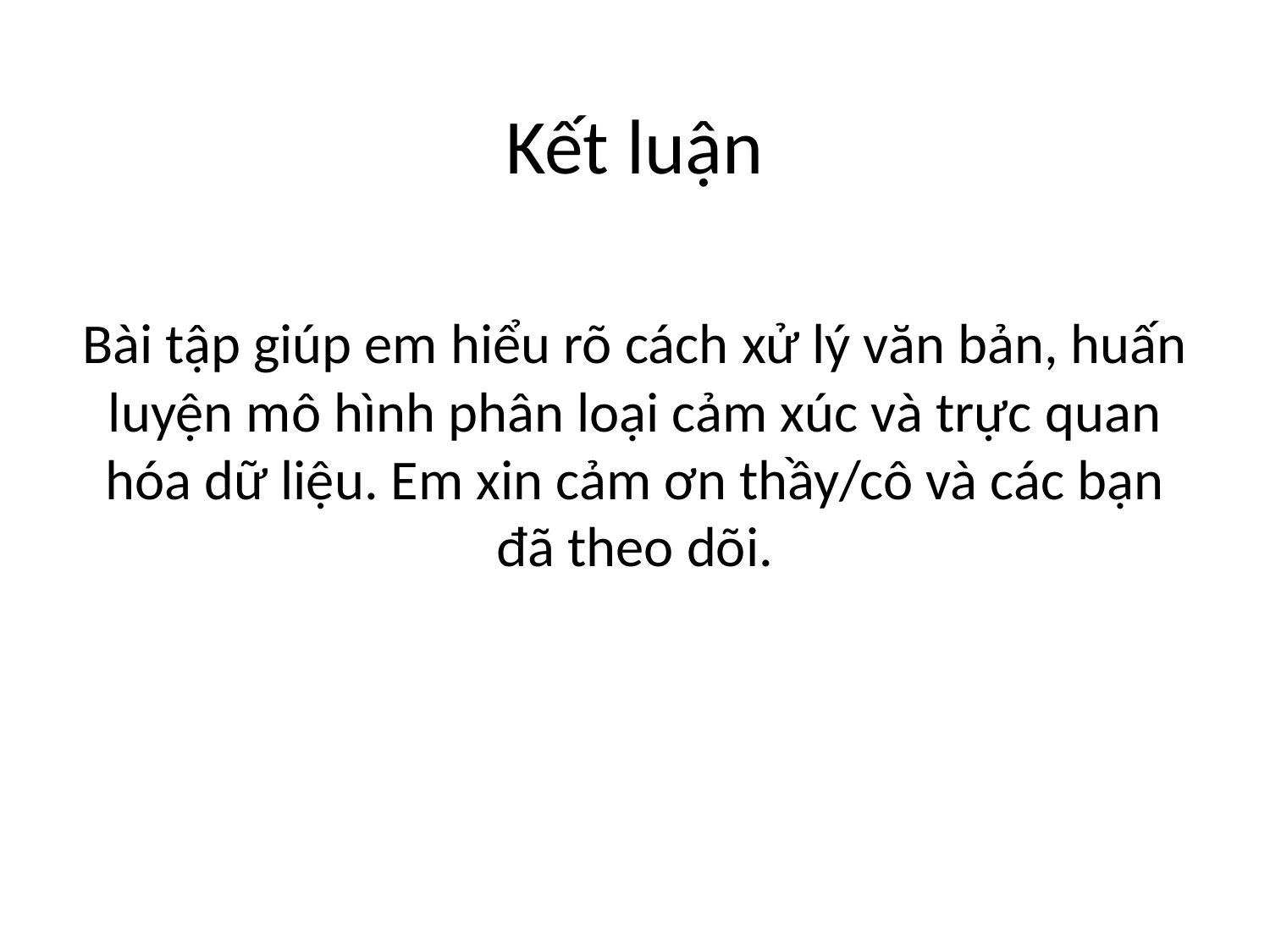

# Kết luận

Bài tập giúp em hiểu rõ cách xử lý văn bản, huấn luyện mô hình phân loại cảm xúc và trực quan hóa dữ liệu. Em xin cảm ơn thầy/cô và các bạn đã theo dõi.